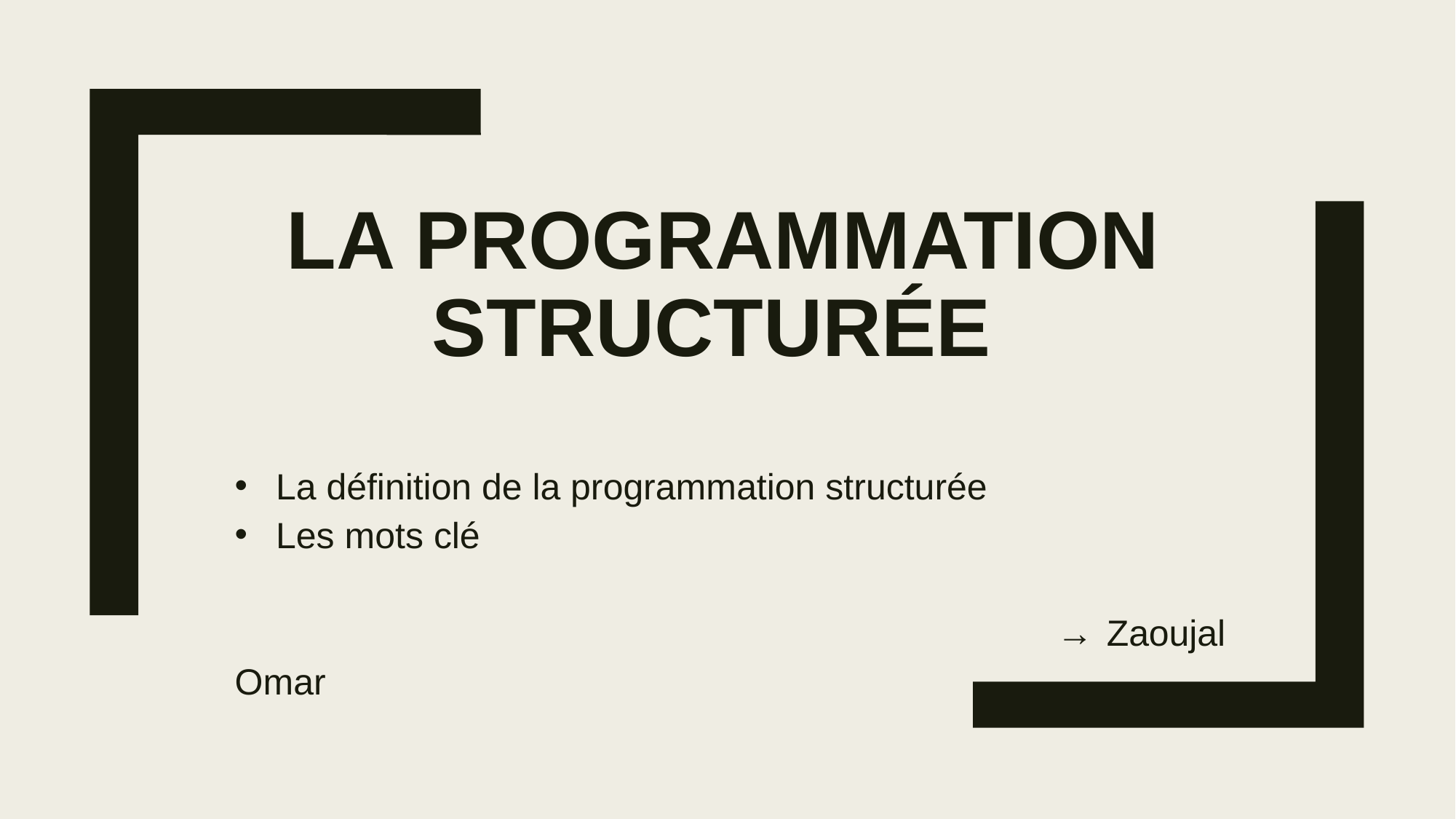

# La programmation structurée
La définition de la programmation structurée
Les mots clé

                                                                                 → Zaoujal Omar